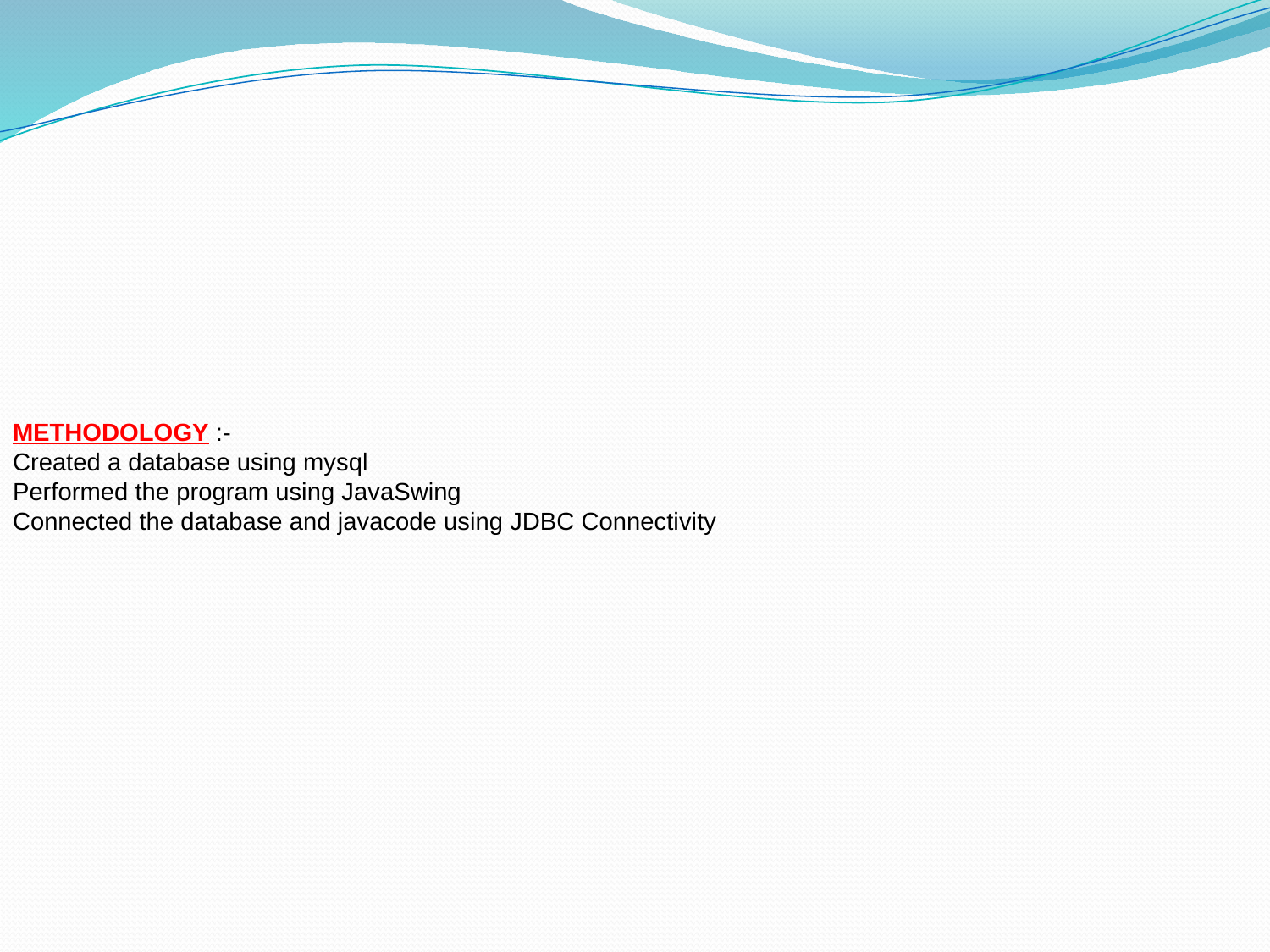

METHODOLOGY :-
Created a database using mysql
Performed the program using JavaSwing
Connected the database and javacode using JDBC Connectivity